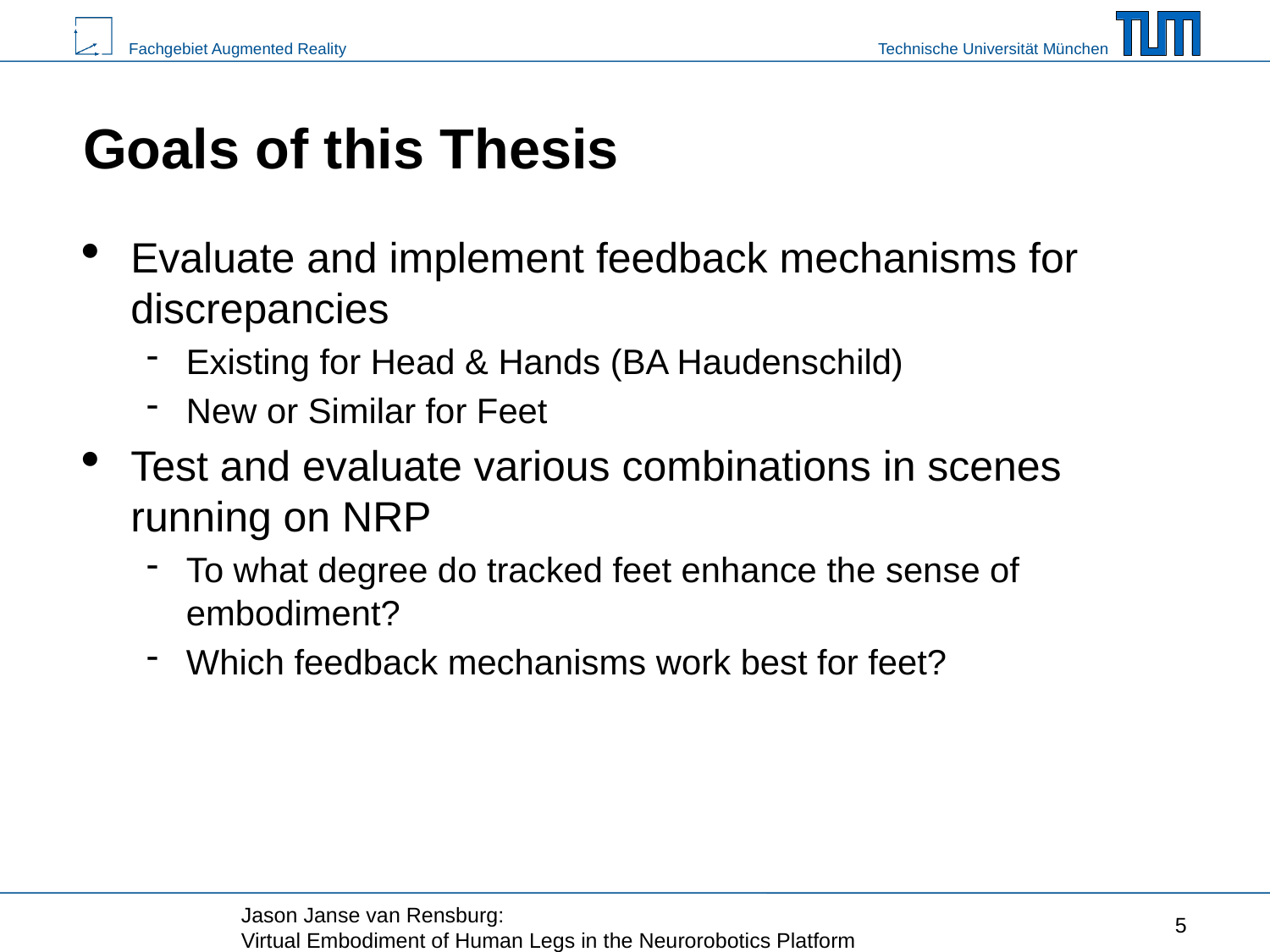

Goals of this Thesis
Evaluate and implement feedback mechanisms for discrepancies
Existing for Head & Hands (BA Haudenschild)
New or Similar for Feet
Test and evaluate various combinations in scenes running on NRP
To what degree do tracked feet enhance the sense of embodiment?
Which feedback mechanisms work best for feet?

5
Jason Janse van Rensburg:
Virtual Embodiment of Human Legs in the Neurorobotics Platform